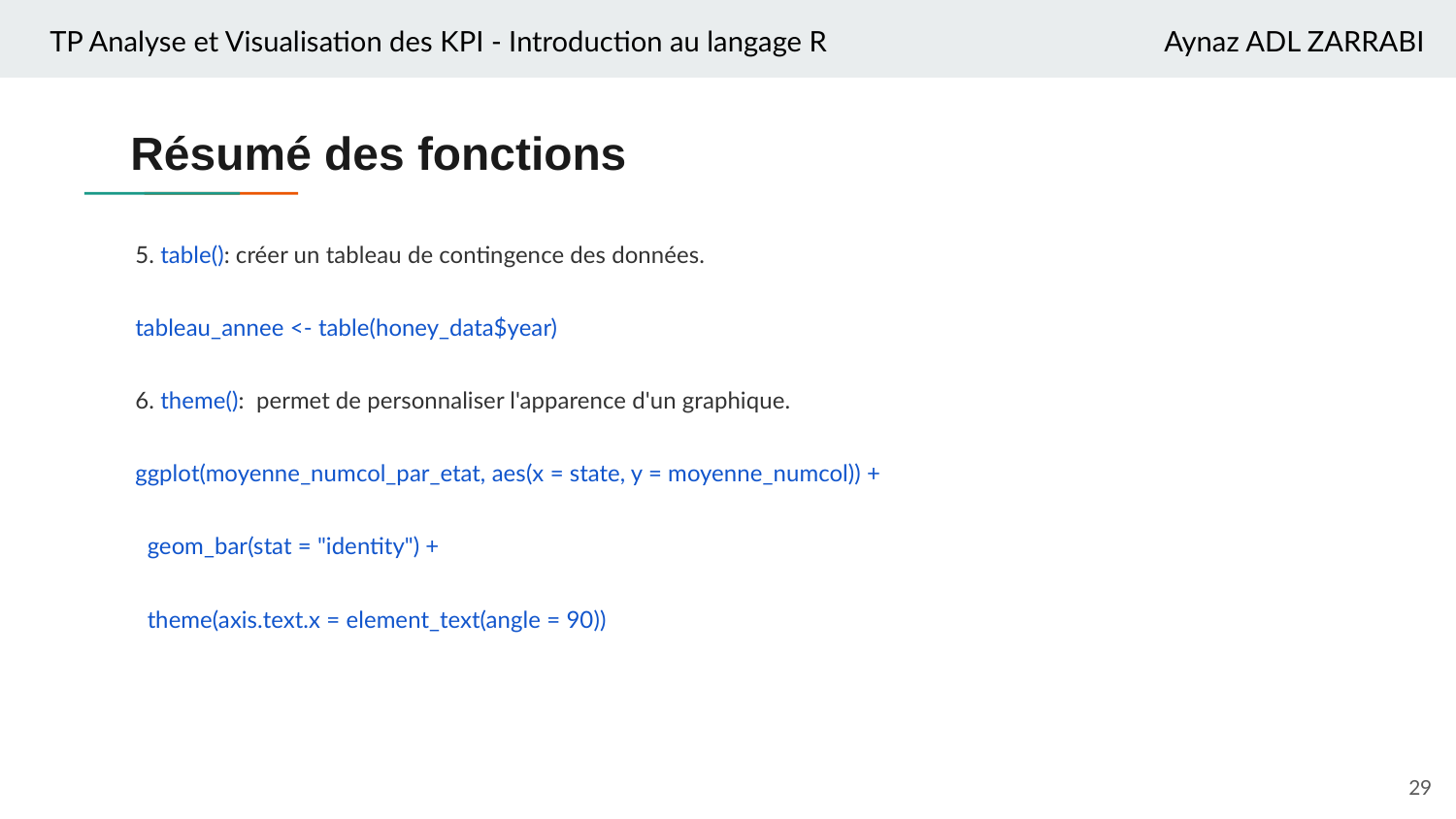

# Résumé des fonctions

5. table(): créer un tableau de contingence des données.
tableau_annee <- table(honey_data$year)
6. theme():  permet de personnaliser l'apparence d'un graphique.
ggplot(moyenne_numcol_par_etat, aes(x = state, y = moyenne_numcol)) +
  geom_bar(stat = "identity") +
  theme(axis.text.x = element_text(angle = 90))

29